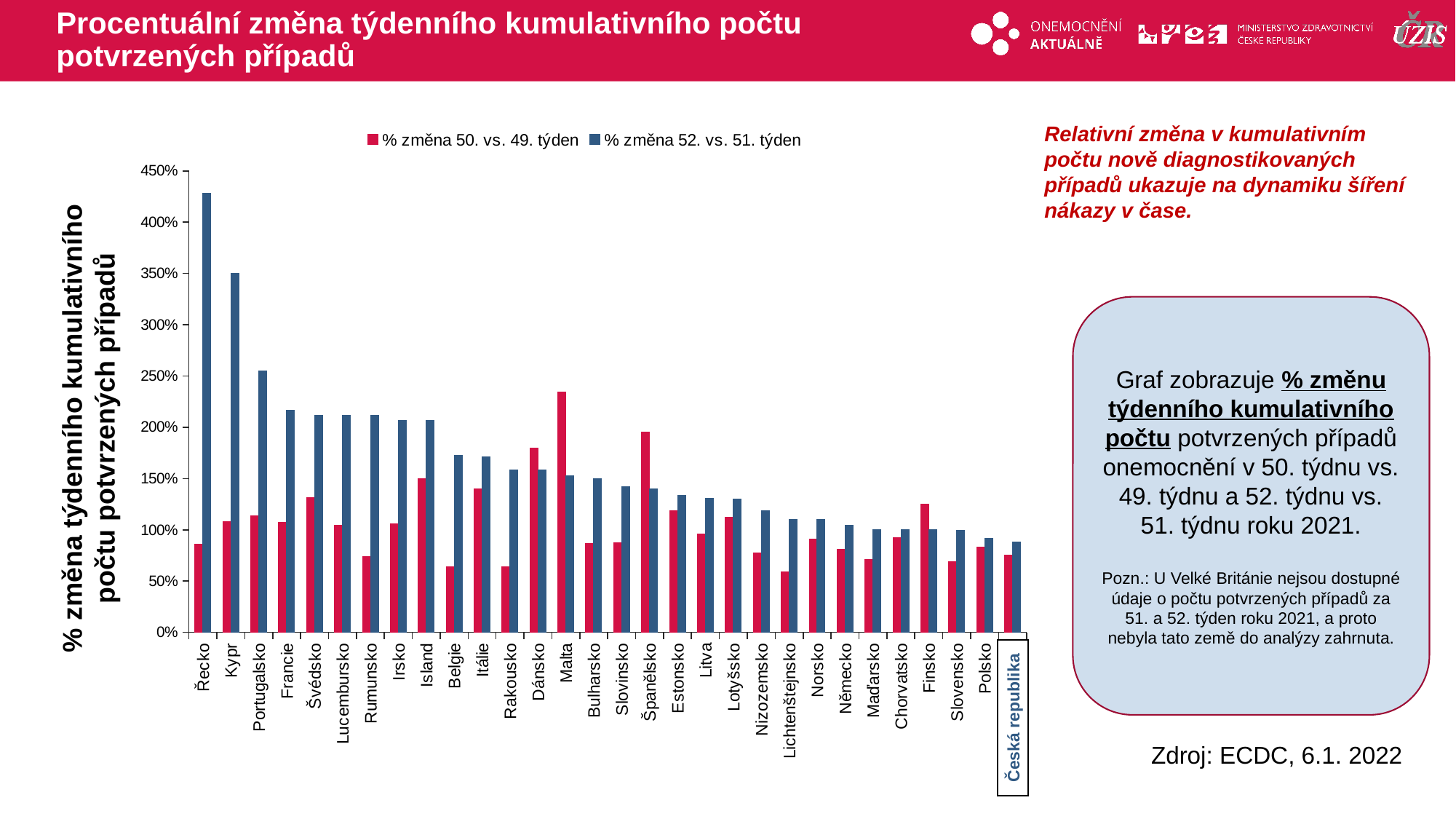

# Procentuální změna týdenního kumulativního počtu potvrzených případů
Relativní změna v kumulativním počtu nově diagnostikovaných případů ukazuje na dynamiku šíření nákazy v čase.

### Chart

| Category | % změna 50. vs. 49. týden | % změna 52. vs. 51. týden |
|---|---|---|
| Řecko | 0.8622538262826033 | 4.282066777458831 |
| Kypr | 1.0797872340425532 | 3.50078165711308 |
| Portugalsko | 1.1335242721966428 | 2.54733138836451 |
| Francie | 1.0695663924000436 | 2.163696009380617 |
| Švédsko | 1.315639912069058 | 2.1203023604079014 |
| Lucembursko | 1.043347154165096 | 2.119503945885006 |
| Rumunsko | 0.7397000789265983 | 2.1136980108499097 |
| Irsko | 1.0619889042106276 | 2.0663373713402686 |
| Island | 1.5005549389567148 | 2.064778547755348 |
| Belgie | 0.6426473732179627 | 1.7244457241577886 |
| Itálie | 1.4003533367527212 | 1.71307413657813 |
| Rakousko | 0.6432393742118 | 1.5873925501432664 |
| Dánsko | 1.7991074659269086 | 1.58610724464771 |
| Malta | 2.34185303514377 | 1.5262206148282098 |
| Bulharsko | 0.870022218424201 | 1.4983761131482451 |
| Slovinsko | 0.872259782831387 | 1.4213919221155111 |
| Španělsko | 1.9565798620394632 | 1.4024854341275388 |
| Estonsko | 1.183963691376702 | 1.3362350380848749 |
| Litva | 0.958212519188129 | 1.308570818657274 |
| Lotyšsko | 1.1256771397616467 | 1.3024231127679404 |
| Nizozemsko | 0.7757728951973556 | 1.1845344975296037 |
| Lichtenštejnsko | 0.5869565217391305 | 1.104868913857678 |
| Norsko | 0.9104888550423245 | 1.1022128556375133 |
| Německo | 0.8093012932437631 | 1.0466331927704633 |
| Maďarsko | 0.7121171835343598 | 1.0024824162184527 |
| Chorvatsko | 0.9207077326343381 | 1.0 |
| Finsko | 1.2485496183206106 | 1.0 |
| Slovensko | 0.6899433270363373 | 0.9929926422743881 |
| Polsko | 0.8314004143352243 | 0.9137944997859614 |
| Česká republika | 0.7503950313830487 | 0.8826745474695235 |
Graf zobrazuje % změnu týdenního kumulativního počtu potvrzených případů onemocnění v 50. týdnu vs. 49. týdnu a 52. týdnu vs. 51. týdnu roku 2021.

Pozn.: U Velké Británie nejsou dostupné údaje o počtu potvrzených případů za 51. a 52. týden roku 2021, a proto nebyla tato země do analýzy zahrnuta.
% změna týdenního kumulativního počtu potvrzených případů
Česká republika
Zdroj: ECDC, 6.1. 2022